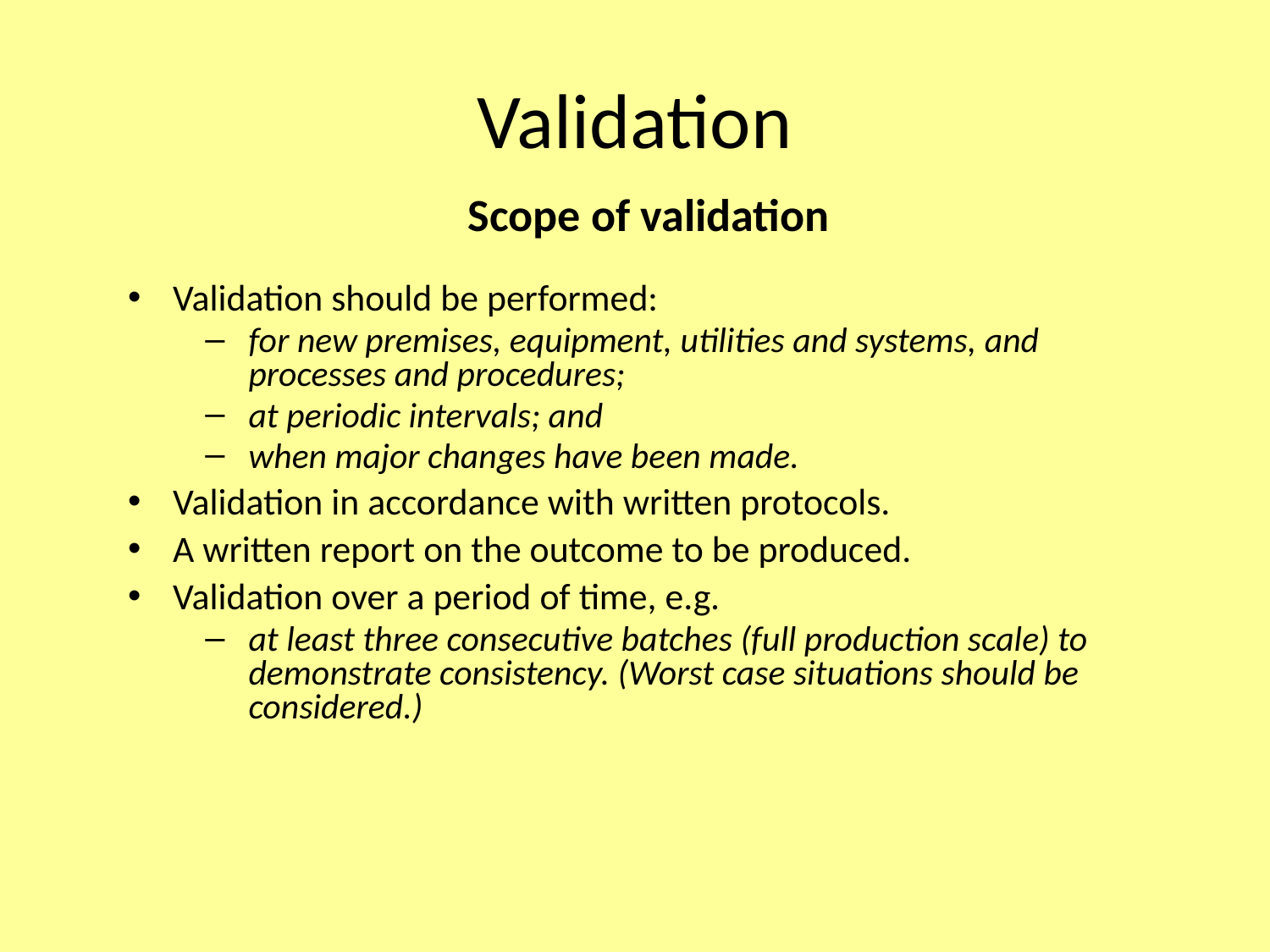

# Validation
Scope of validation

Validation should be performed:
for new premises, equipment, utilities and systems, and processes and procedures;
at periodic intervals; and
when major changes have been made.
Validation in accordance with written protocols.
A written report on the outcome to be produced.
Validation over a period of time, e.g.
at least three consecutive batches (full production scale) to demonstrate consistency. (Worst case situations should be considered.)